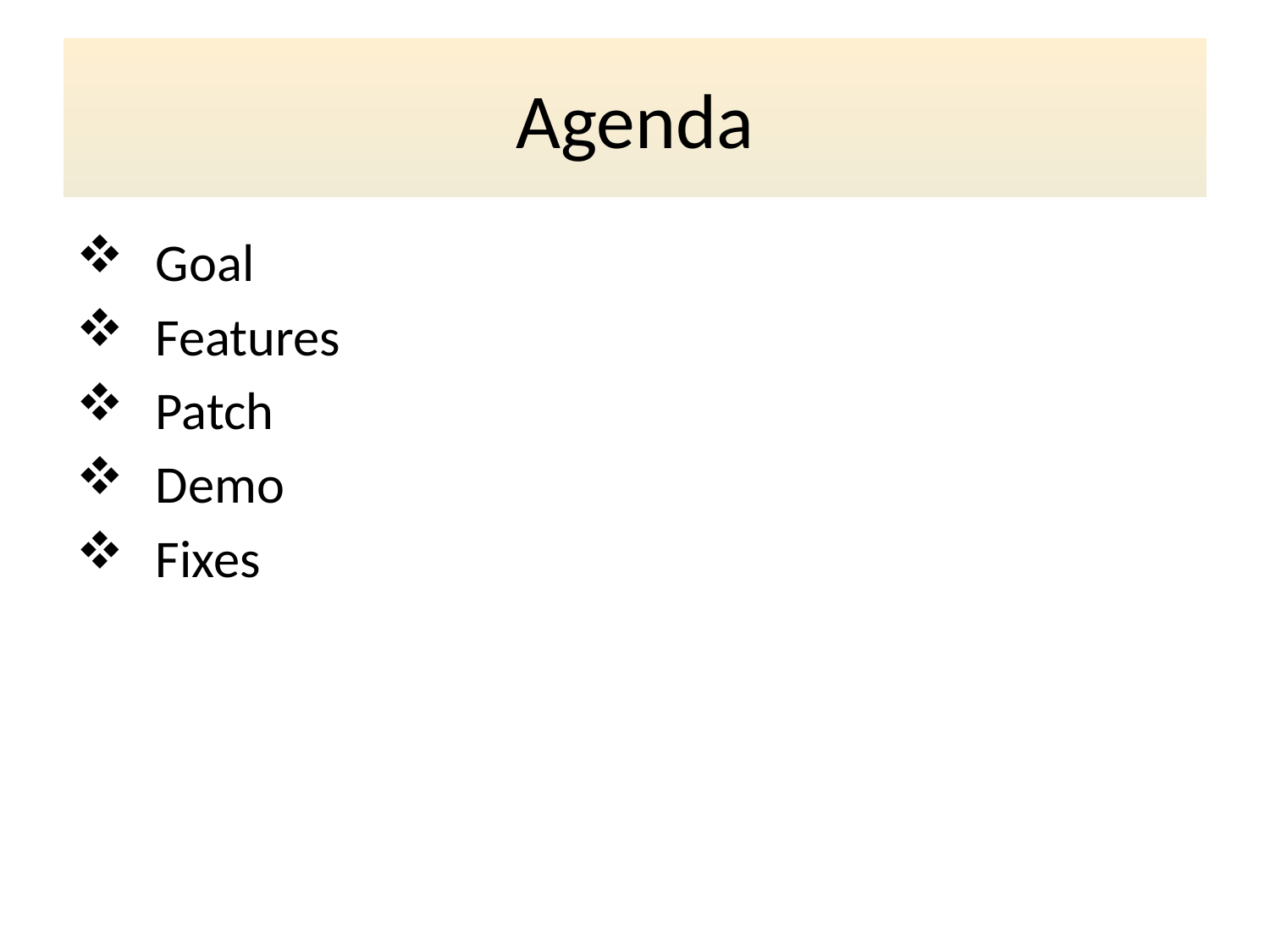

# Agenda
Goal
Features
Patch
Demo
Fixes